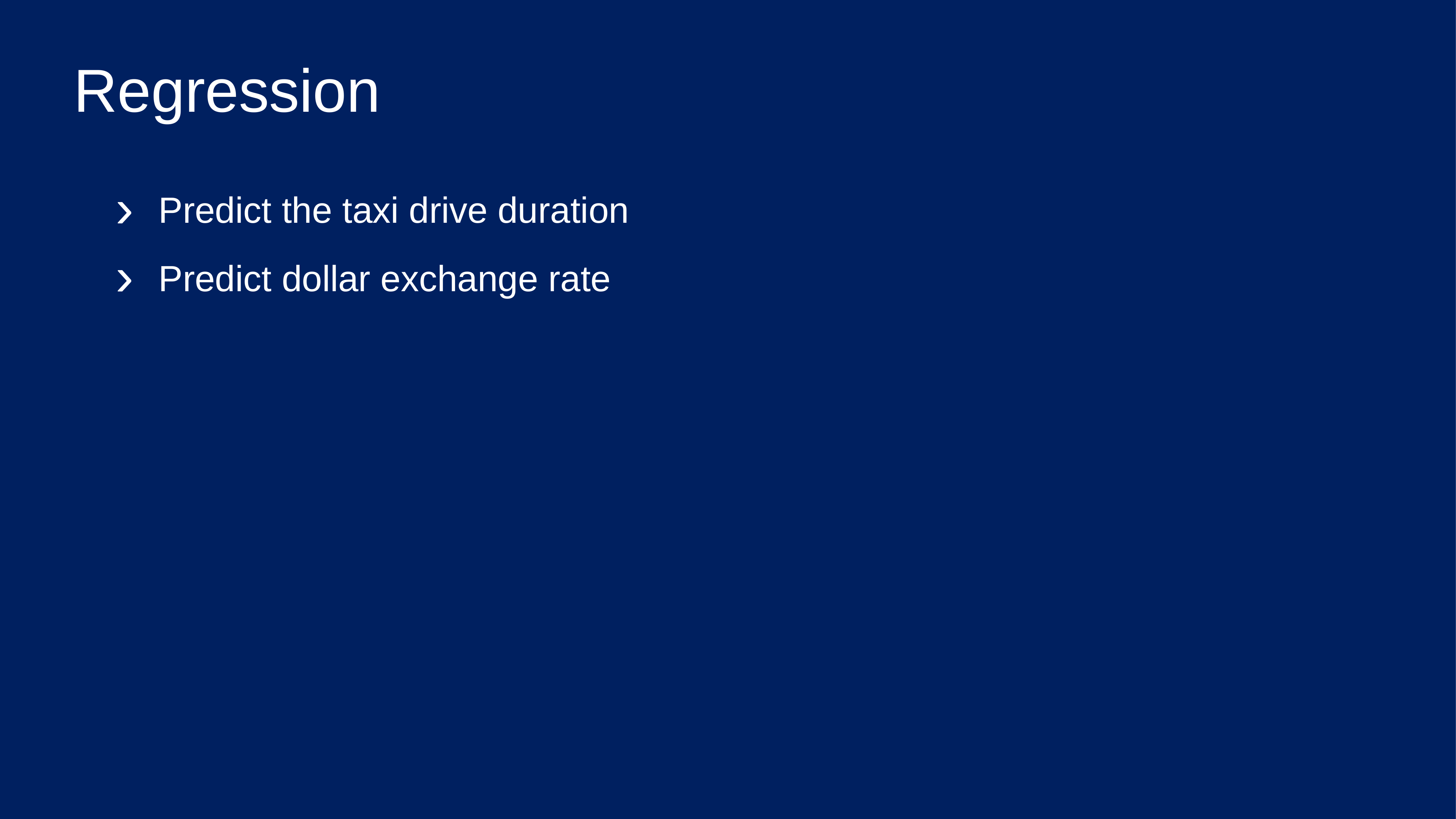

# Regression
Predict the taxi drive duration
Predict dollar exchange rate